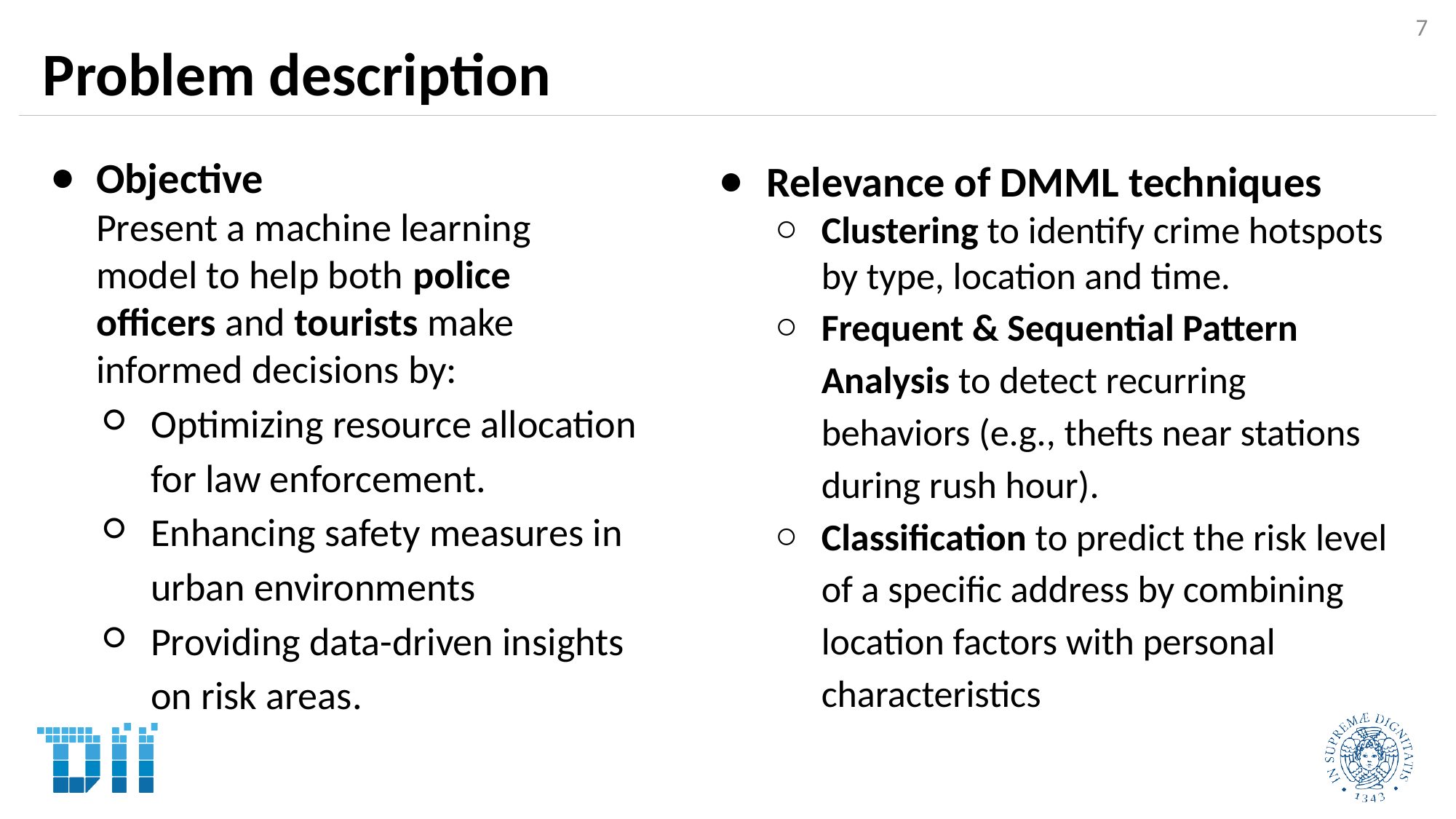

7
# Problem description
Objective
Present a machine learning model to help both police officers and tourists make informed decisions by:
Optimizing resource allocation for law enforcement.
Enhancing safety measures in urban environments
Providing data-driven insights on risk areas.

Relevance of DMML techniques
Clustering to identify crime hotspots by type, location and time.
Frequent & Sequential Pattern Analysis to detect recurring behaviors (e.g., thefts near stations during rush hour).
Classification to predict the risk level of a specific address by combining location factors with personal characteristics